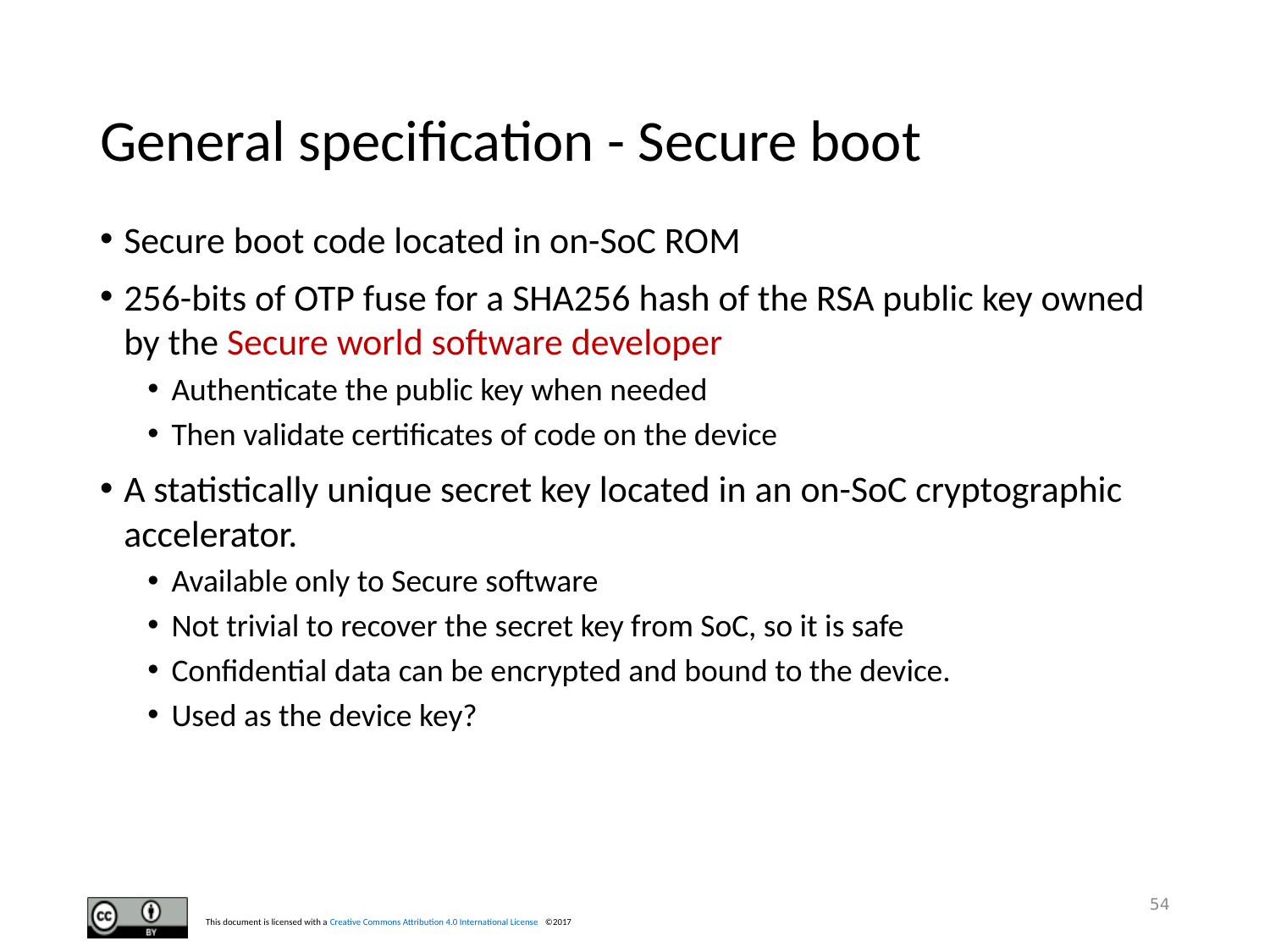

# General specification - Secure boot
Secure boot code located in on-SoC ROM
256-bits of OTP fuse for a SHA256 hash of the RSA public key owned by the Secure world software developer
Authenticate the public key when needed
Then validate certificates of code on the device
A statistically unique secret key located in an on-SoC cryptographic accelerator.
Available only to Secure software
Not trivial to recover the secret key from SoC, so it is safe
Confidential data can be encrypted and bound to the device.
Used as the device key?
54